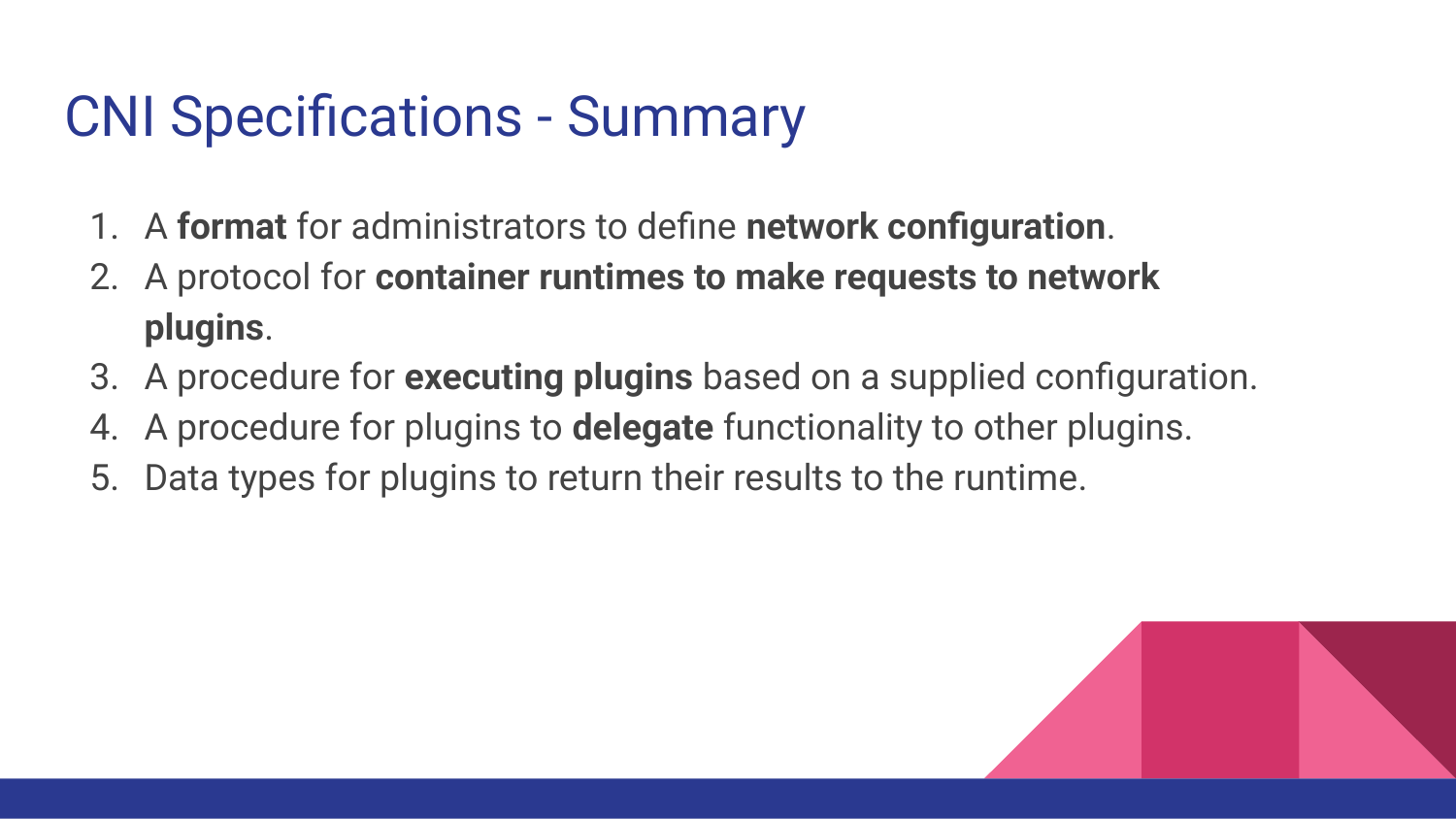

# CNI Specifications - Summary
A format for administrators to define network configuration.
A protocol for container runtimes to make requests to network plugins.
A procedure for executing plugins based on a supplied configuration.
A procedure for plugins to delegate functionality to other plugins.
Data types for plugins to return their results to the runtime.